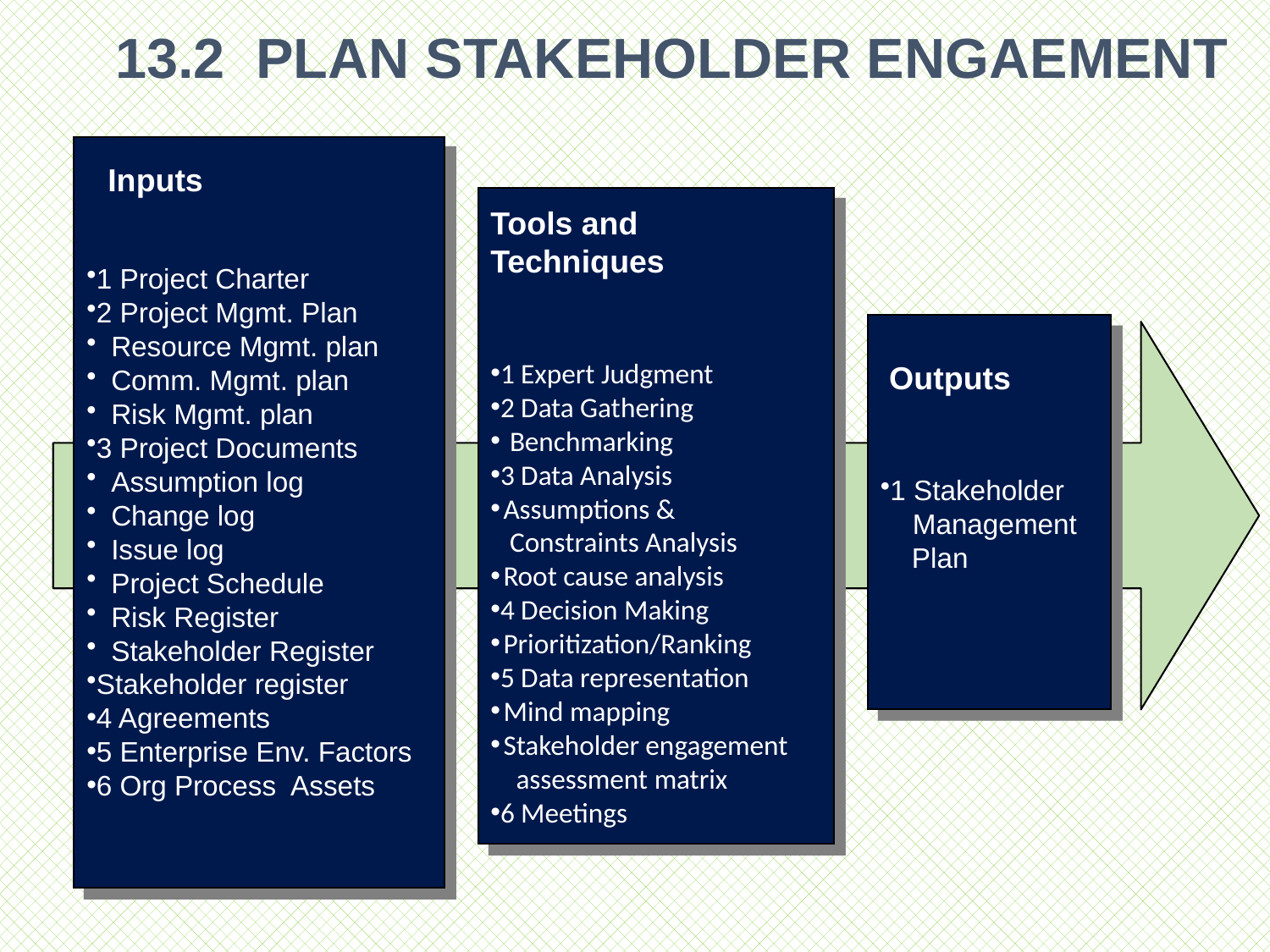

13.2  PLAN STAKEHOLDER ENGAEMENT

1 Project Charter
2 Project Mgmt. Plan
Resource Mgmt. plan
Comm. Mgmt. plan
Risk Mgmt. plan
3 Project Documents
Assumption log
Change log
Issue log
Project Schedule
Risk Register
Stakeholder Register
Stakeholder register
4 Agreements
5 Enterprise Env. Factors
6 Org Process  Assets
Inputs

Tools and
Techniques

1 Expert Judgment
2 Data Gathering
 Benchmarking
3 Data Analysis
Assumptions &
 Constraints Analysis
Root cause analysis
4 Decision Making
Prioritization/Ranking
5 Data representation
Mind mapping
Stakeholder engagement
  assessment matrix
6 Meetings

 Outputs

1 Stakeholder
    	Management
    Plan